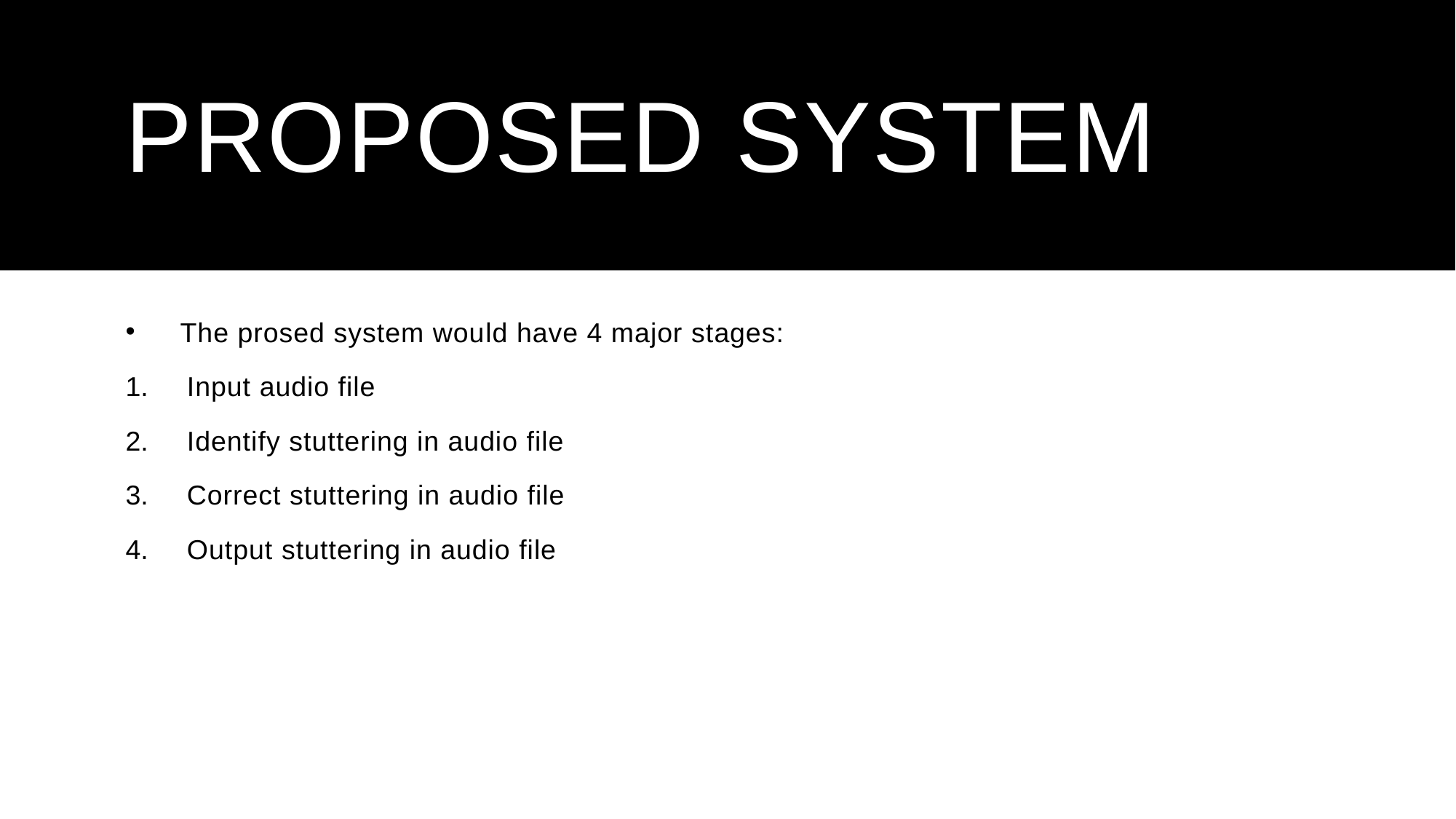

# Proposed system
The prosed system would have 4 major stages:
Input audio file
Identify stuttering in audio file
Correct stuttering in audio file
Output stuttering in audio file